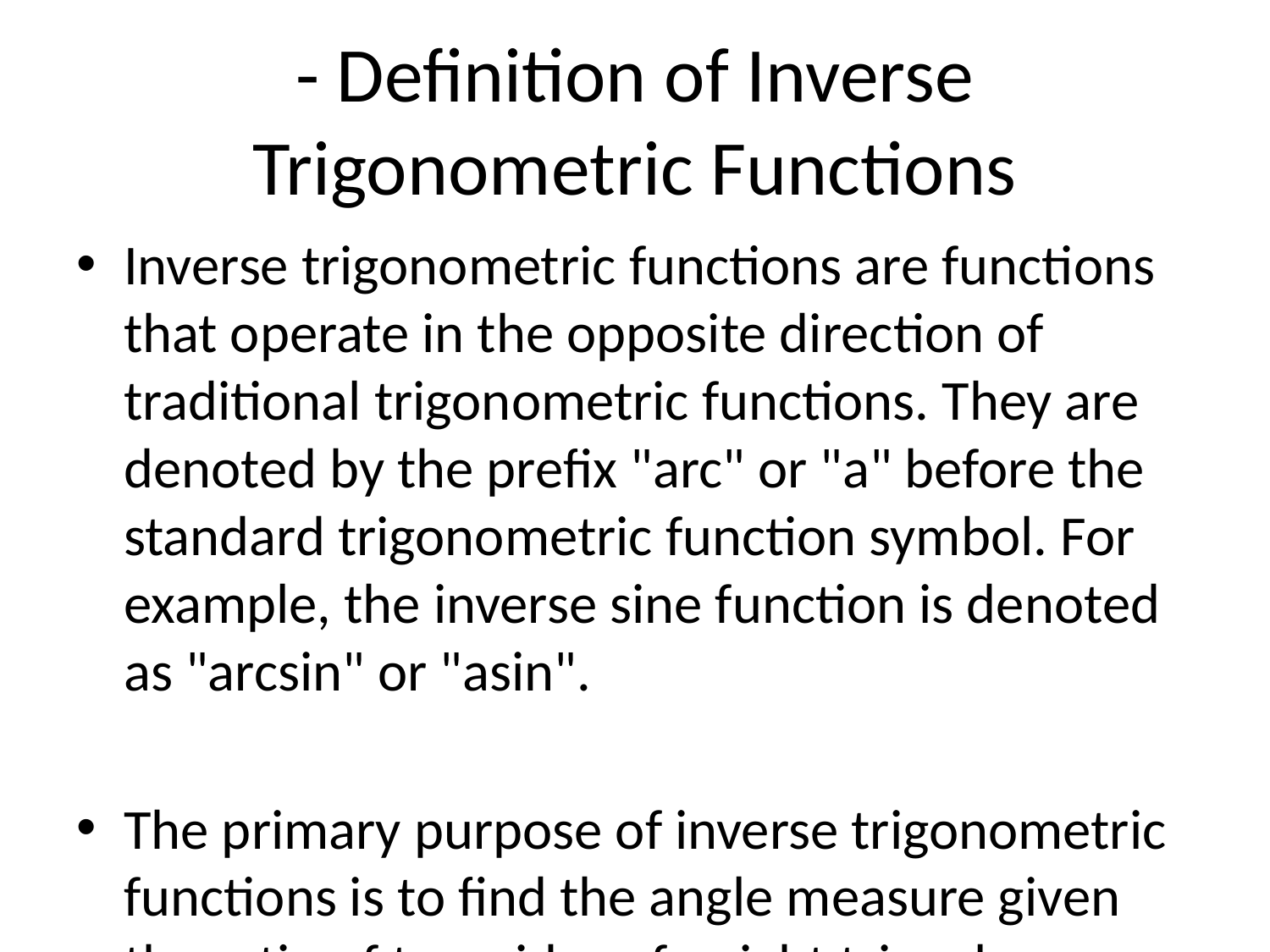

# - Definition of Inverse Trigonometric Functions
Inverse trigonometric functions are functions that operate in the opposite direction of traditional trigonometric functions. They are denoted by the prefix "arc" or "a" before the standard trigonometric function symbol. For example, the inverse sine function is denoted as "arcsin" or "asin".

The primary purpose of inverse trigonometric functions is to find the angle measure given the ratio of two sides of a right triangle. Traditional trigonometric functions such as sine, cosine, and tangent output the ratio of specific sides based on an angle measure. Inverse trigonometric functions reverse this process by taking the ratio of sides and outputting the corresponding angle measure.

The domain and range of inverse trigonometric functions are restricted to ensure that they are one-to-one functions. For example, the domain of the inverse sine function is between -1 and 1 because the sine function has a range between -1 and 1. This restriction allows the inverse function to have a unique output for each input.

The common inverse trigonometric functions are as follows:
1. Inverse Sine (arcsin or asin): Returns the angle whose sine is a given ratio.
2. Inverse Cosine (arccos or acos): Returns the angle whose cosine is a given ratio.
3. Inverse Tangent (arctan or atan): Returns the angle whose tangent is a given ratio.
4. Inverse Cosecant (arccsc or acsc): Returns the angle whose cosecant is a given ratio.
5. Inverse Secant (arcsec or asec): Returns the angle whose secant is a given ratio.
6. Inverse Cotangent (arccot or acot): Returns the angle whose cotangent is a given ratio.

Inverse trigonometric functions are commonly used in trigonometry, calculus, physics, and engineering to solve problems involving angles and right triangles. They provide a way to determine angle measures when only side ratios are known, allowing for greater flexibility and accuracy in solving trigonometric equations and problems.